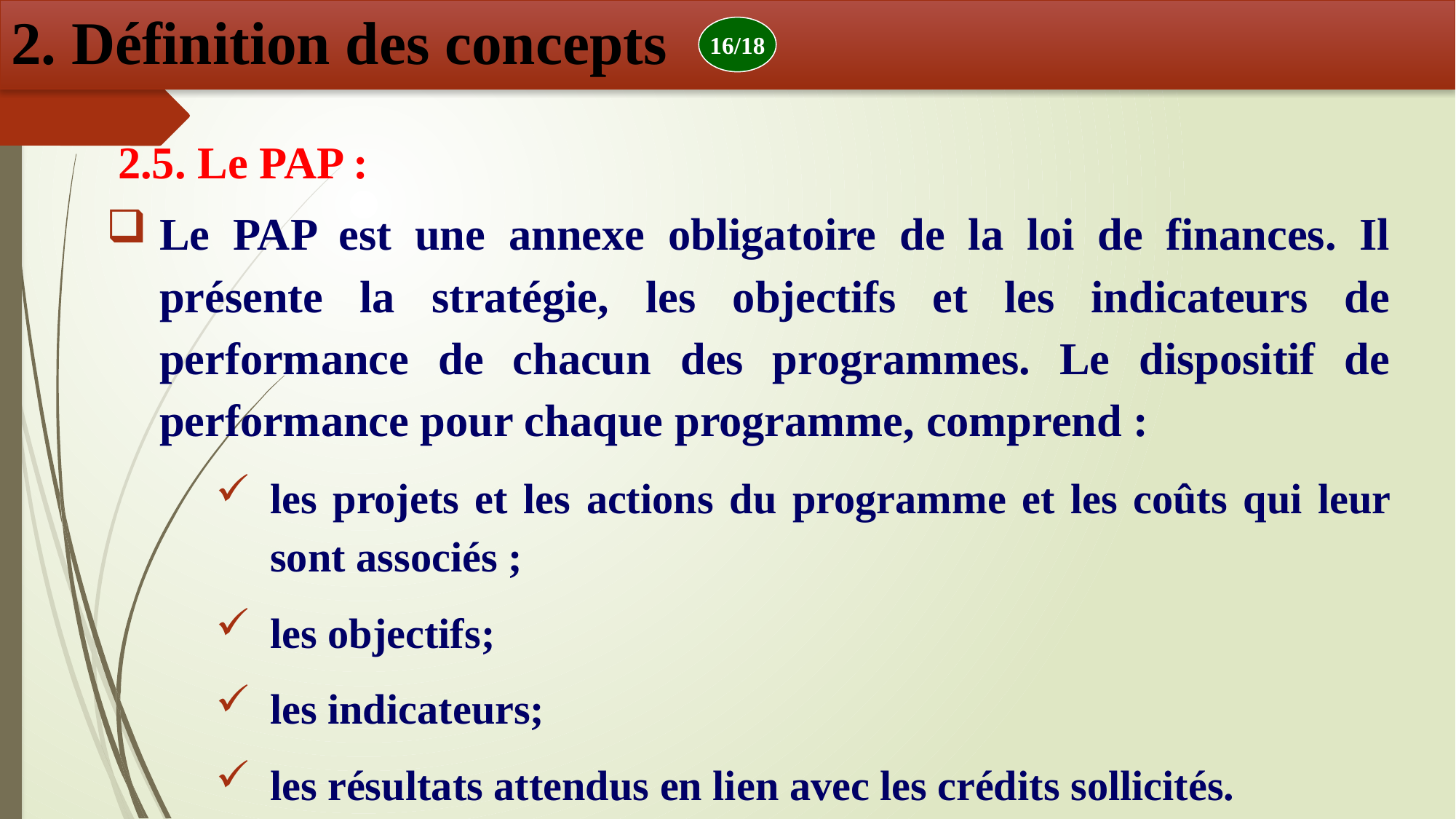

2. Définition des concepts
16/18
 2.5. Le PAP :
Le PAP est une annexe obligatoire de la loi de finances. Il présente la stratégie, les objectifs et les indicateurs de performance de chacun des programmes. Le dispositif de performance pour chaque programme, comprend :
les projets et les actions du programme et les coûts qui leur sont associés ;
les objectifs;
les indicateurs;
les résultats attendus en lien avec les crédits sollicités.